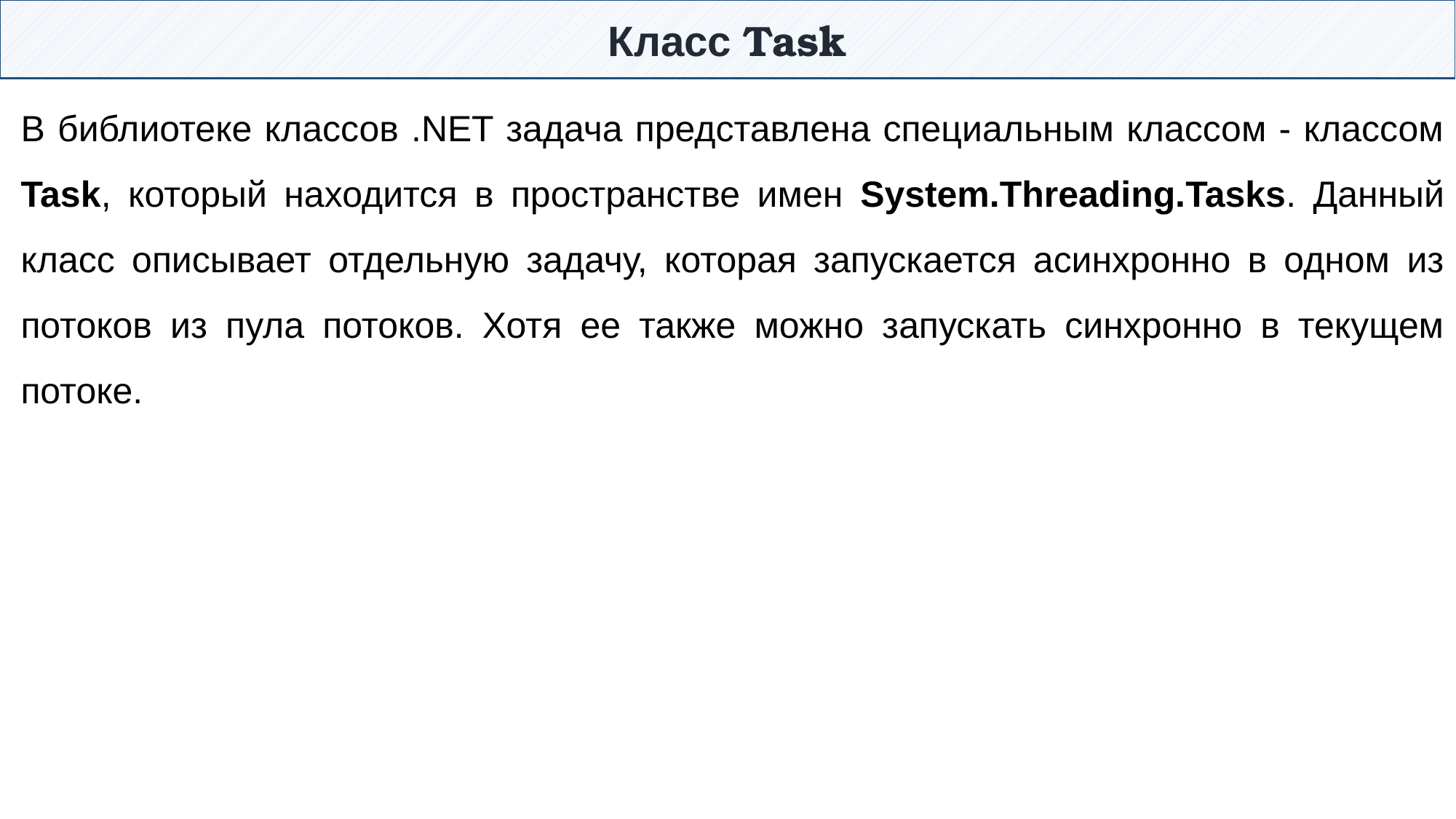

Класс Task
В библиотеке классов .NET задача представлена специальным классом - классом Task, который находится в пространстве имен System.Threading.Tasks. Данный класс описывает отдельную задачу, которая запускается асинхронно в одном из потоков из пула потоков. Хотя ее также можно запускать синхронно в текущем потоке.